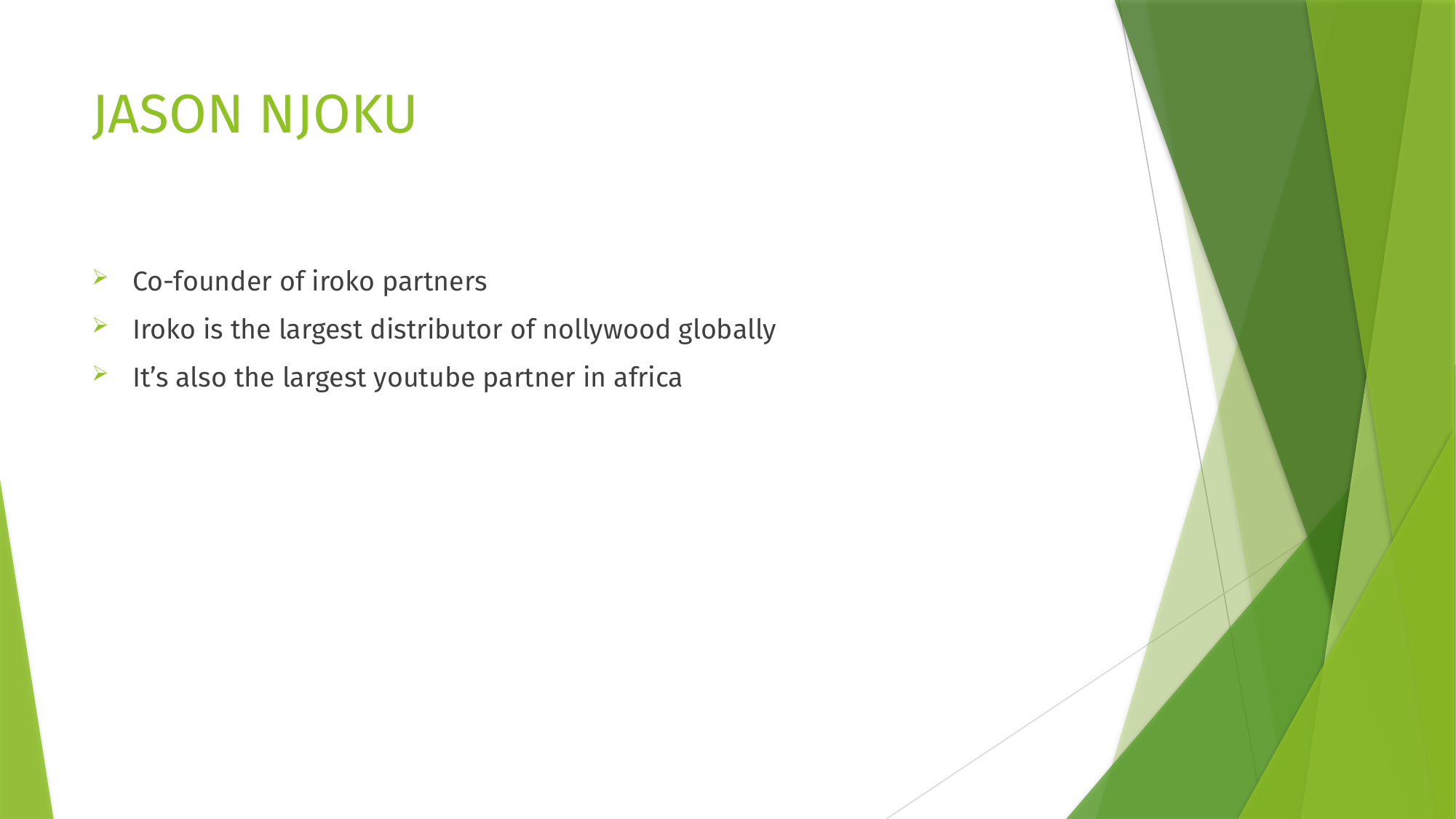

# JASON NJOKU
Co-founder of iroko partners
Iroko is the largest distributor of nollywood globally
It’s also the largest youtube partner in africa